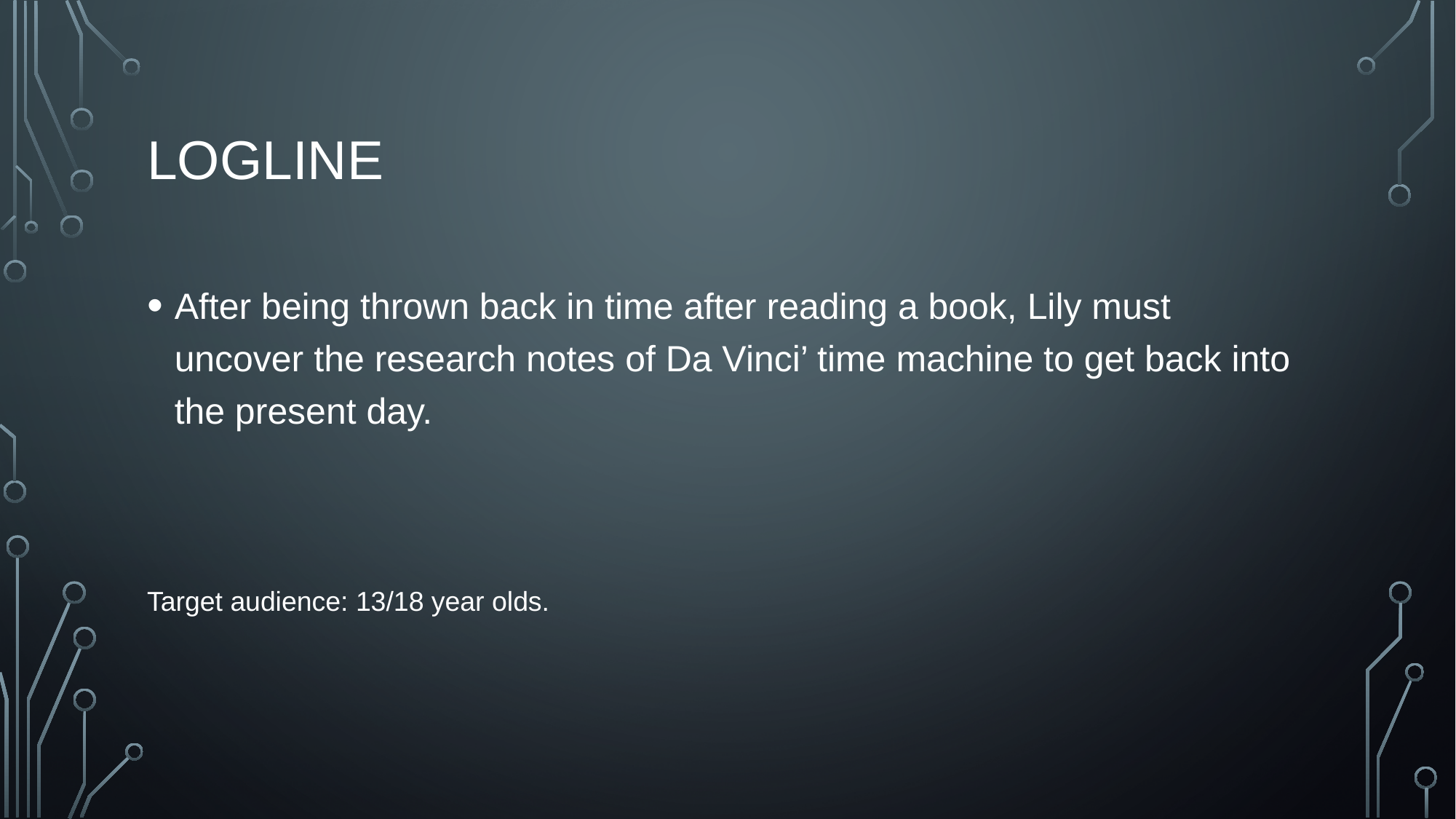

# LOGLINE
After being thrown back in time after reading a book, Lily must uncover the research notes of Da Vinci’ time machine to get back into the present day.
Target audience: 13/18 year olds.